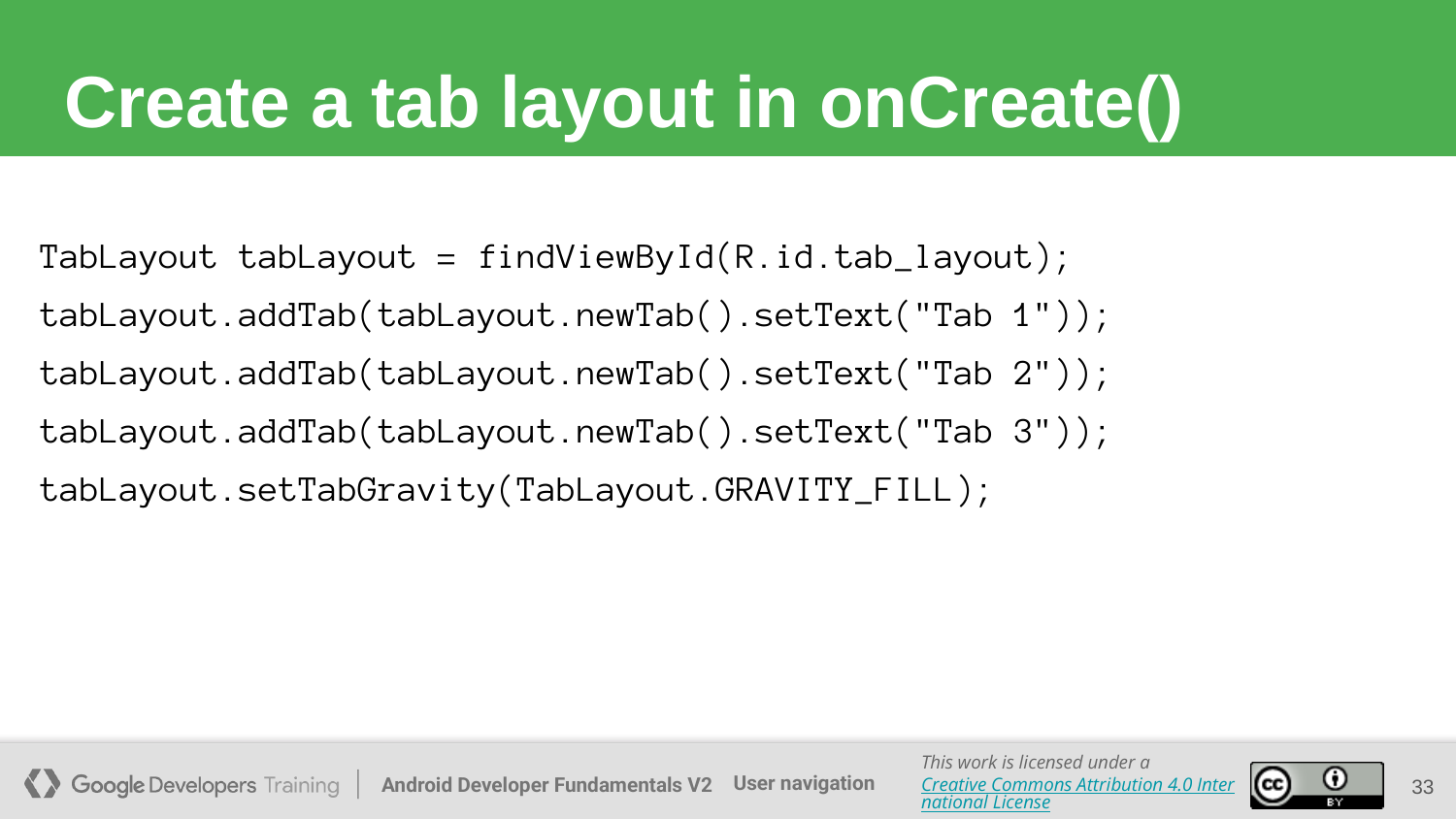

# Create a tab layout in onCreate()

TabLayout tabLayout = findViewById(R.id.tab_layout);
tabLayout.addTab(tabLayout.newTab().setText("Tab 1"));
tabLayout.addTab(tabLayout.newTab().setText("Tab 2"));
tabLayout.addTab(tabLayout.newTab().setText("Tab 3"));
tabLayout.setTabGravity(TabLayout.GRAVITY_FILL);

33